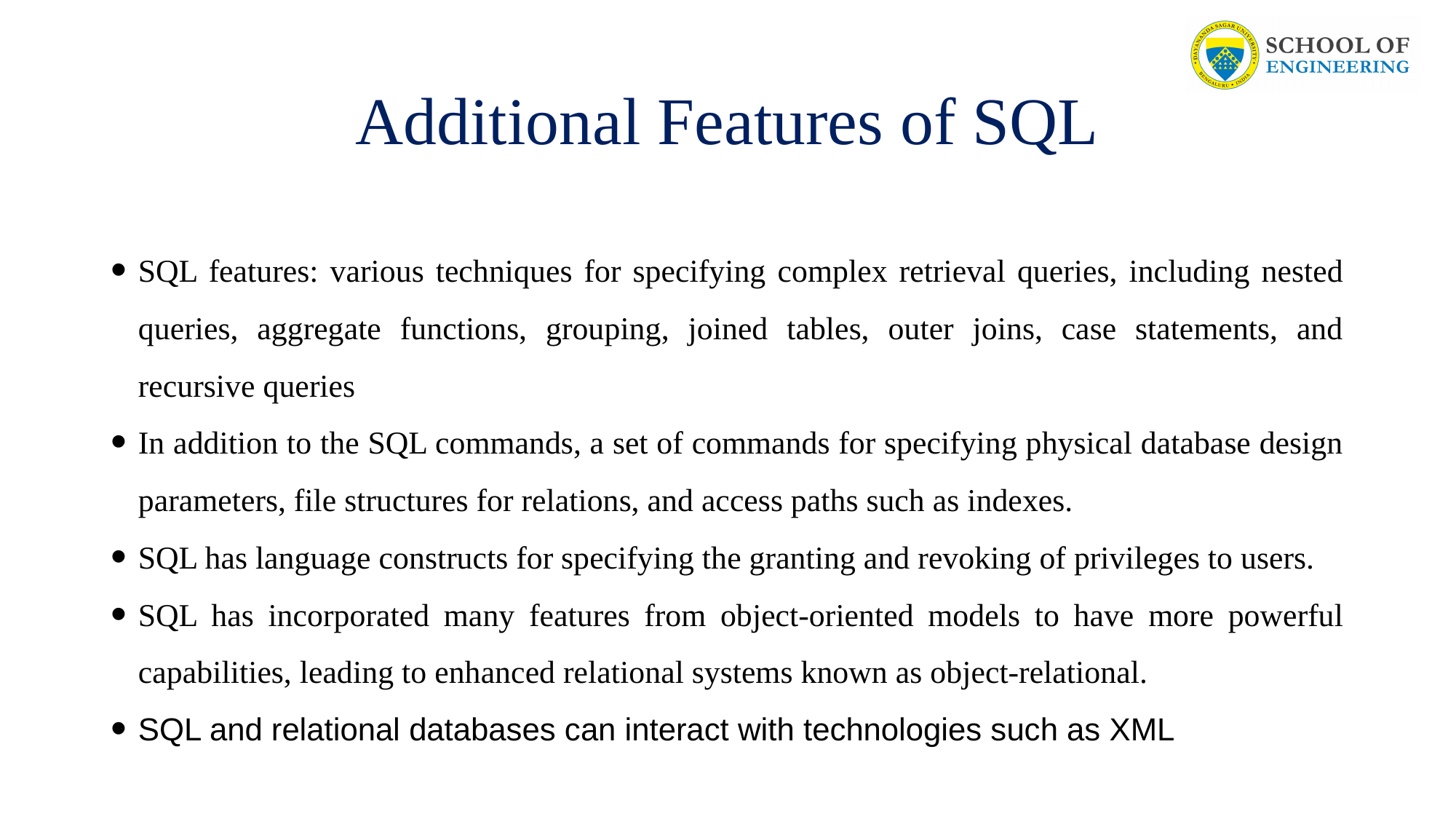

# Additional Features of SQL
SQL features: various techniques for specifying complex retrieval queries, including nested queries, aggregate functions, grouping, joined tables, outer joins, case statements, and recursive queries
In addition to the SQL commands, a set of commands for specifying physical database design parameters, file structures for relations, and access paths such as indexes.
SQL has language constructs for specifying the granting and revoking of privileges to users.
SQL has incorporated many features from object-oriented models to have more powerful capabilities, leading to enhanced relational systems known as object-relational.
SQL and relational databases can interact with technologies such as XML